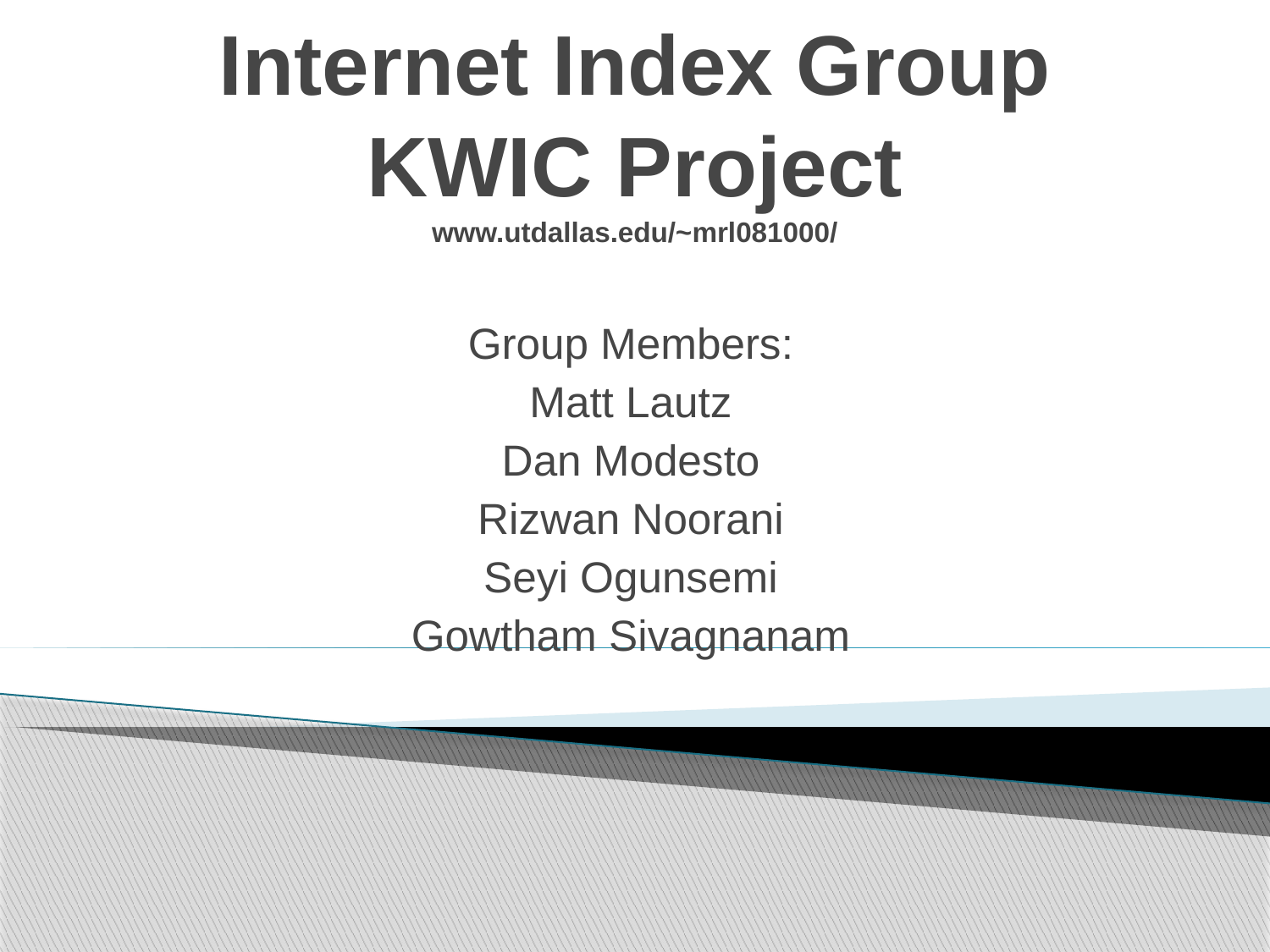

# Internet Index Group KWIC Project www.utdallas.edu/~mrl081000/
Group Members:
Matt Lautz
Dan Modesto
Rizwan Noorani
Seyi Ogunsemi
Gowtham Sivagnanam